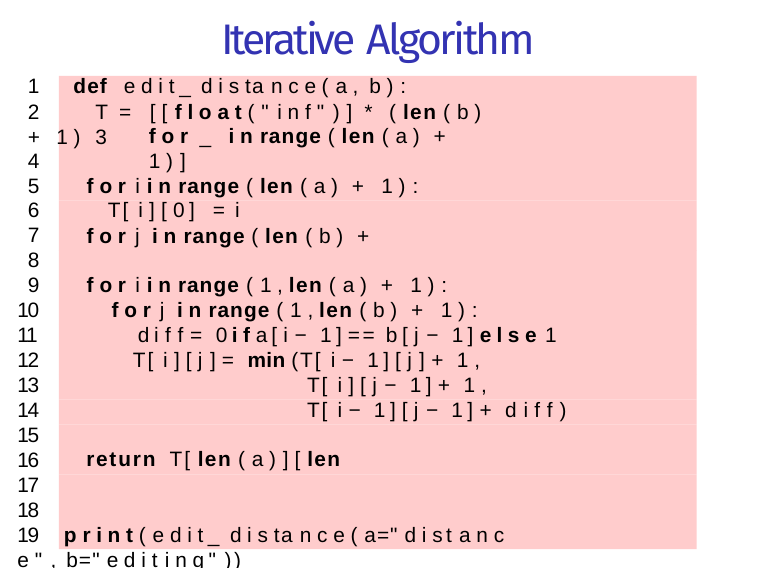

# Iterative Algorithm
1	def e d i t_ d i s ta n c e ( a , b ) :
2	T = [ [ f l o a t ( " i n f " ) ] * ( len ( b ) + 1 )  3
4
5
6
7
8
9
10
11
12
13
14
15
16
17
18
19	p r i n t ( e d i t_ d i s ta n c e ( a=" d i s t a n c e " , b=" e d i t i n g " ))

f o r _ i n range ( len ( a ) + 1 ) ]
f o r i i n range ( len ( a ) + 1 ) :
T[ i ] [ 0 ]   = i
f o r j i n range ( len ( b ) + 1 ) :  T [ 0 ] [ j ] = j

f o r i i n range ( 1 , len ( a ) + 1 ) :
f o r j i n range ( 1 , len ( b ) + 1 ) :
d i f f = 0 i f a [ i − 1 ] == b [ j − 1 ] e l s e 1

T[ i ] [ j ] = min (T[ i − 1 ] [ j ] + 1 ,

T[ i ] [ j − 1 ] + 1 ,

T[ i − 1 ] [ j − 1 ] + d i f f )

return T[ len ( a ) ] [ len ( b ) ]